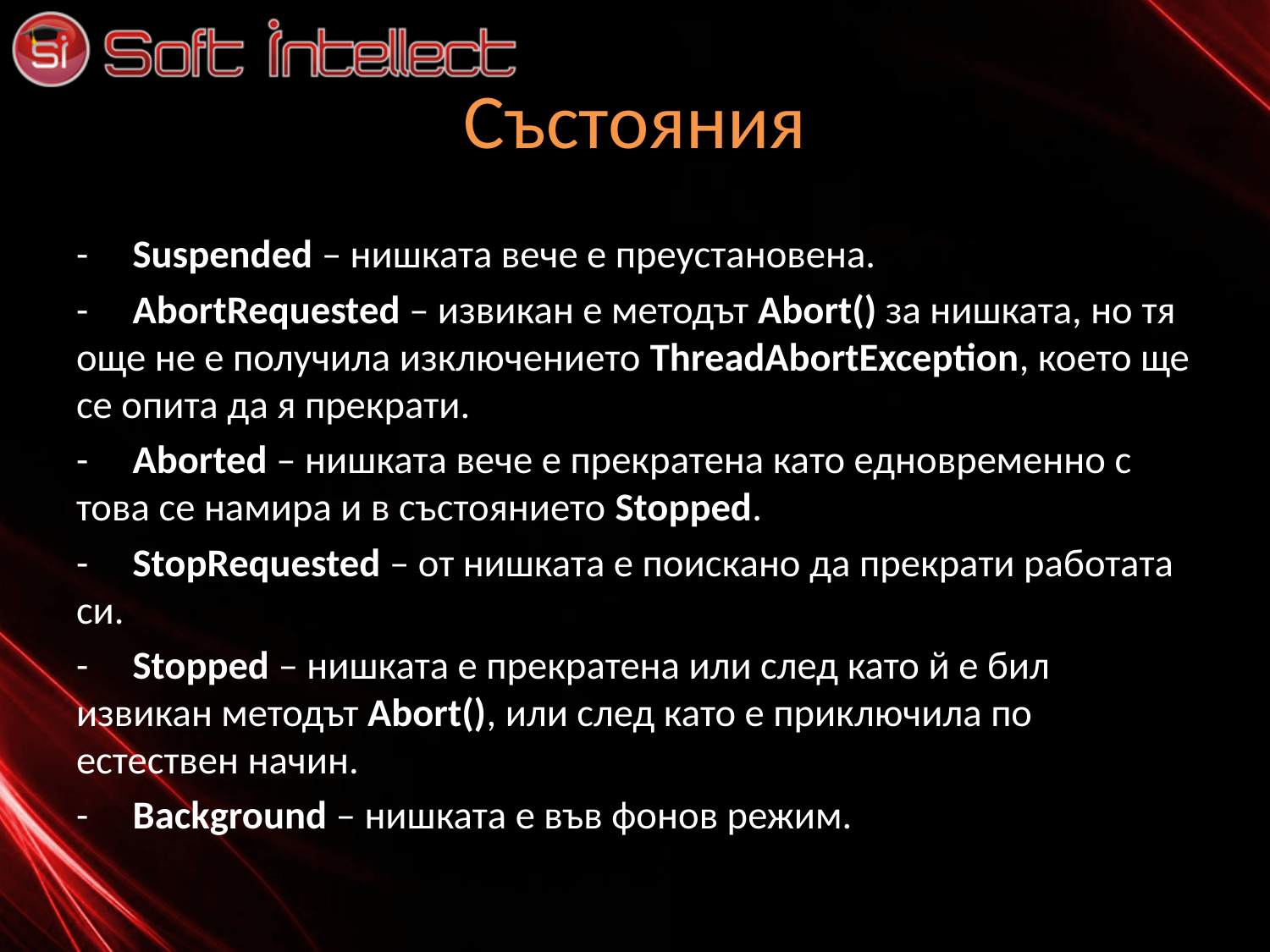

# Състояния
-     Suspended – нишката вече е преустановена.
-     AbortRequested – извикан е методът Abort() за нишката, но тя още не е получила изключението ThreadAbortException, което ще се опита да я прекрати.
-     Aborted – нишката вече е прекратена като едновременно с това се намира и в състоянието Stopped.
-     StopRequested – от нишката е поискано да прекрати работата си.
-     Stopped – нишката е прекратена или след като й е бил извикан методът Abort(), или след като е приключила по естествен начин.
-     Background – нишката е във фонов режим.